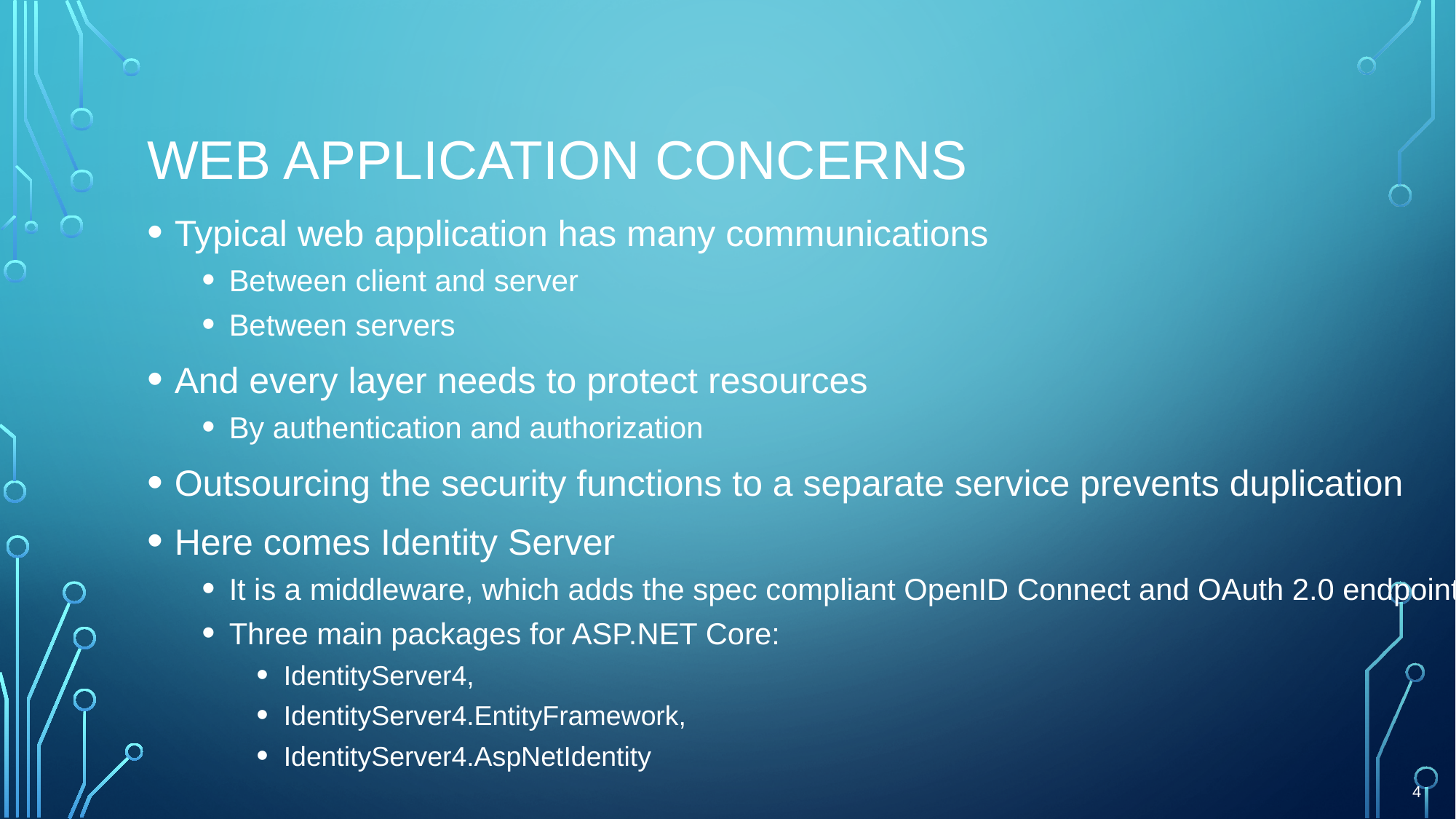

# Web application concerns
Typical web application has many communications
Between client and server
Between servers
And every layer needs to protect resources
By authentication and authorization
Outsourcing the security functions to a separate service prevents duplication
Here comes Identity Server
It is a middleware, which adds the spec compliant OpenID Connect and OAuth 2.0 endpoints
Three main packages for ASP.NET Core:
IdentityServer4,
IdentityServer4.EntityFramework,
IdentityServer4.AspNetIdentity
4